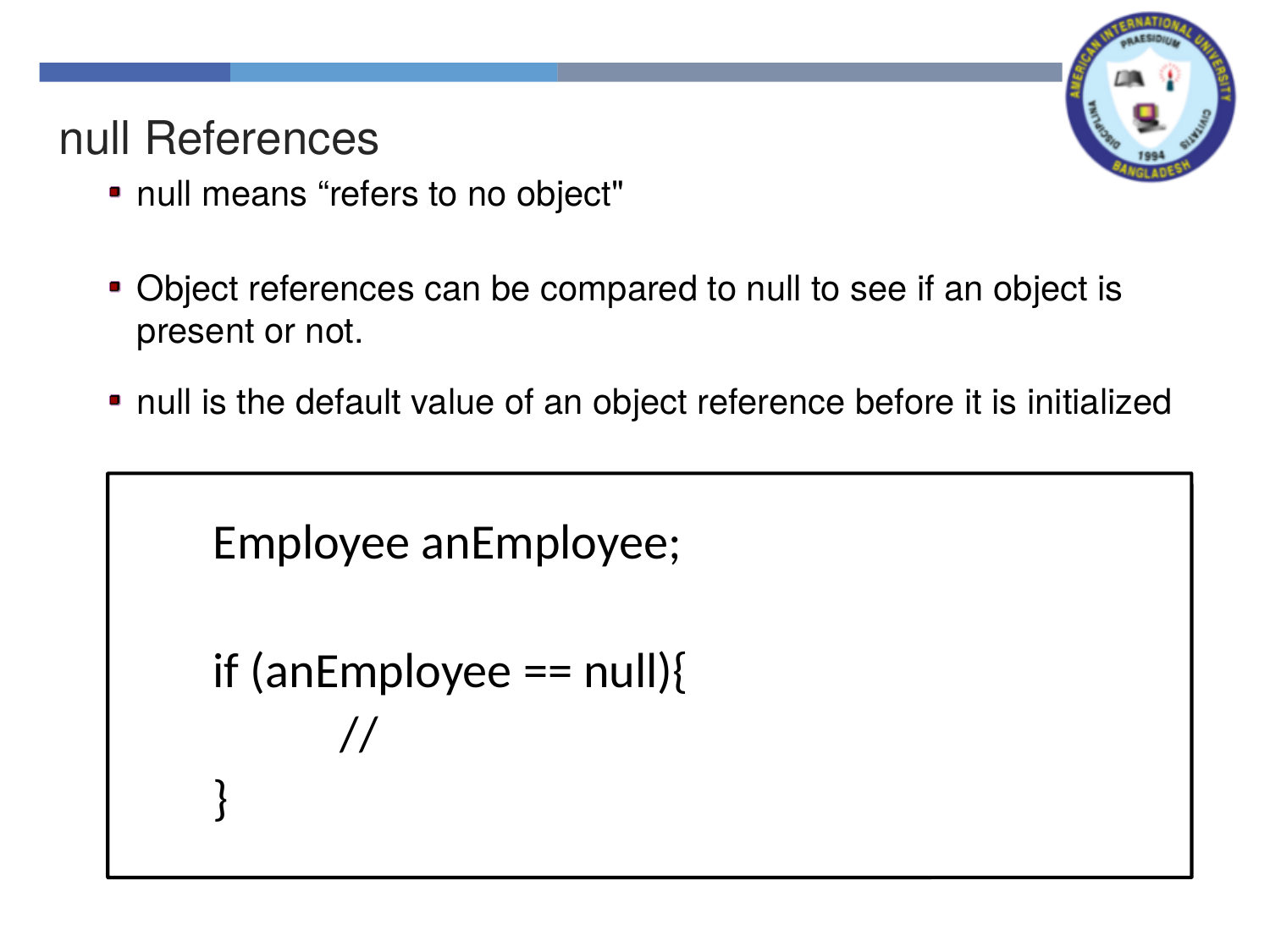

null References
null means “refers to no object"

Object references can be compared to null to see if an object is present or not.

null is the default value of an object reference before it is initialized

Employee anEmployee;

if (anEmployee == null){
	//
}